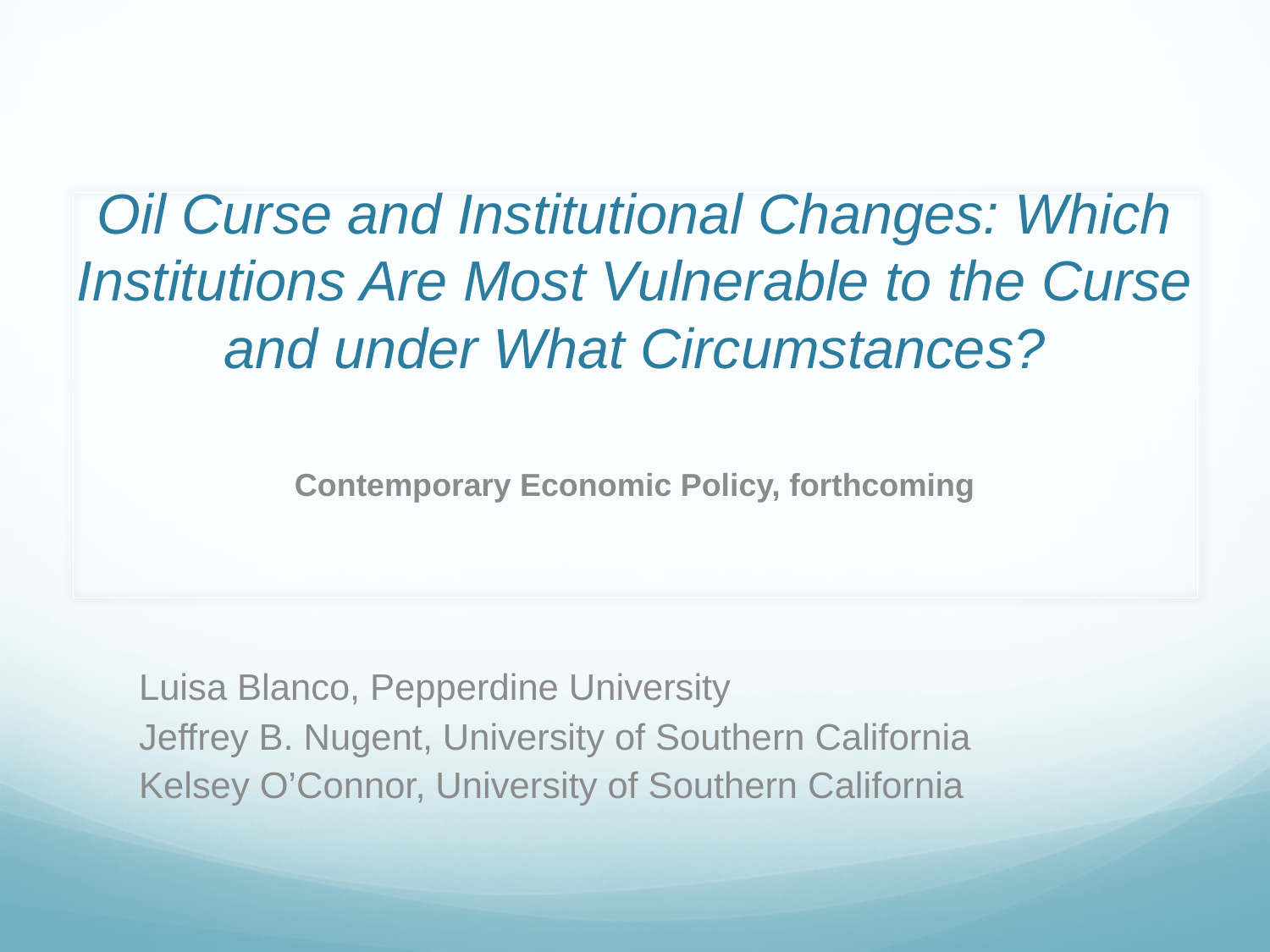

# Oil Curse and Institutional Changes: Which Institutions Are Most Vulnerable to the Curse and under What Circumstances?
Contemporary Economic Policy, forthcoming
Luisa Blanco, Pepperdine University
Jeffrey B. Nugent, University of Southern California
Kelsey O’Connor, University of Southern California